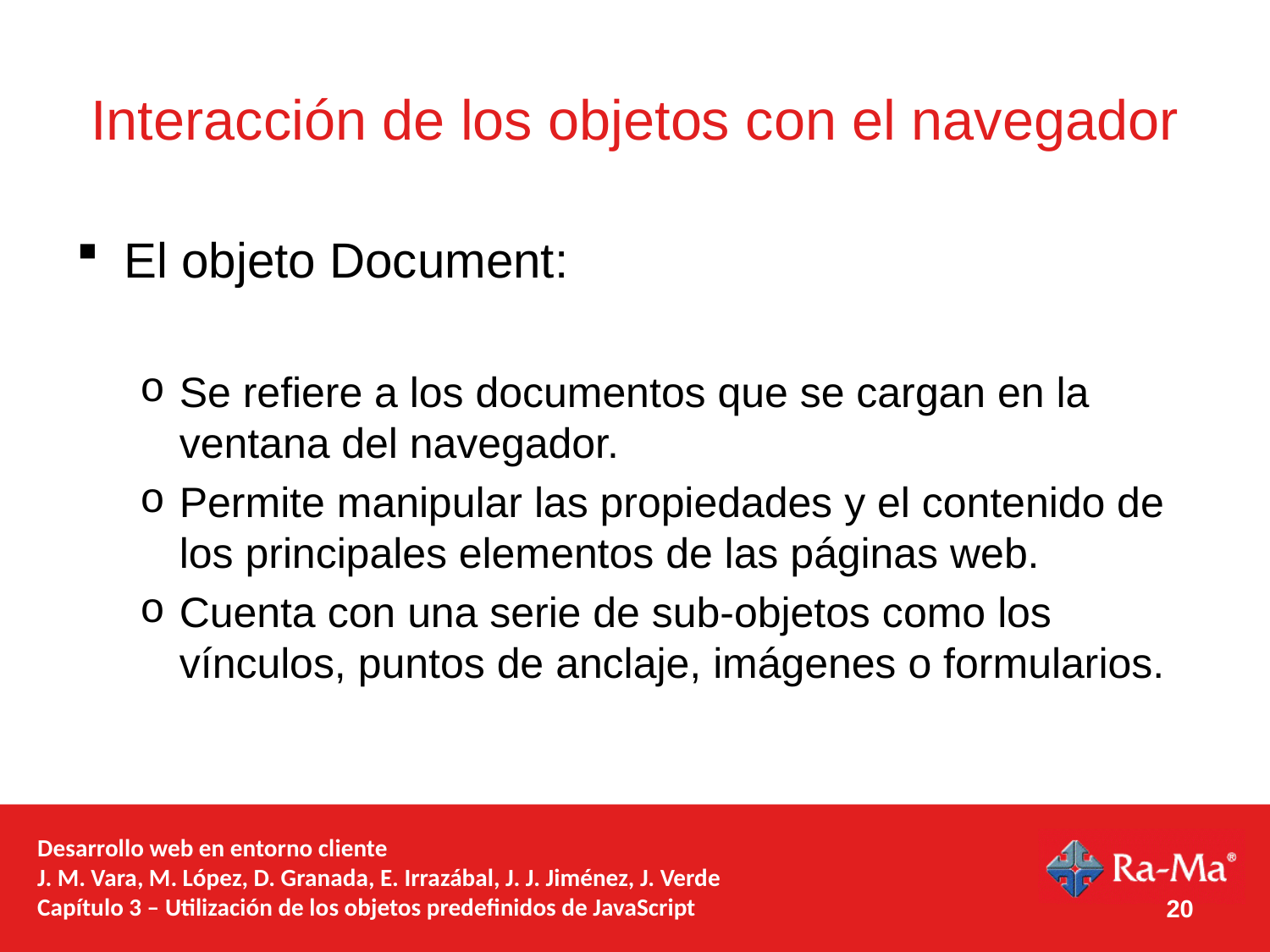

# Interacción de los objetos con el navegador
El objeto Document:

Se refiere a los documentos que se cargan en la ventana del navegador.
Permite manipular las propiedades y el contenido de los principales elementos de las páginas web.
Cuenta con una serie de sub-objetos como los vínculos, puntos de anclaje, imágenes o formularios.
Desarrollo web en entorno cliente
J. M. Vara, M. López, D. Granada, E. Irrazábal, J. J. Jiménez, J. Verde
Capítulo 3 – Utilización de los objetos predefinidos de JavaScript
20